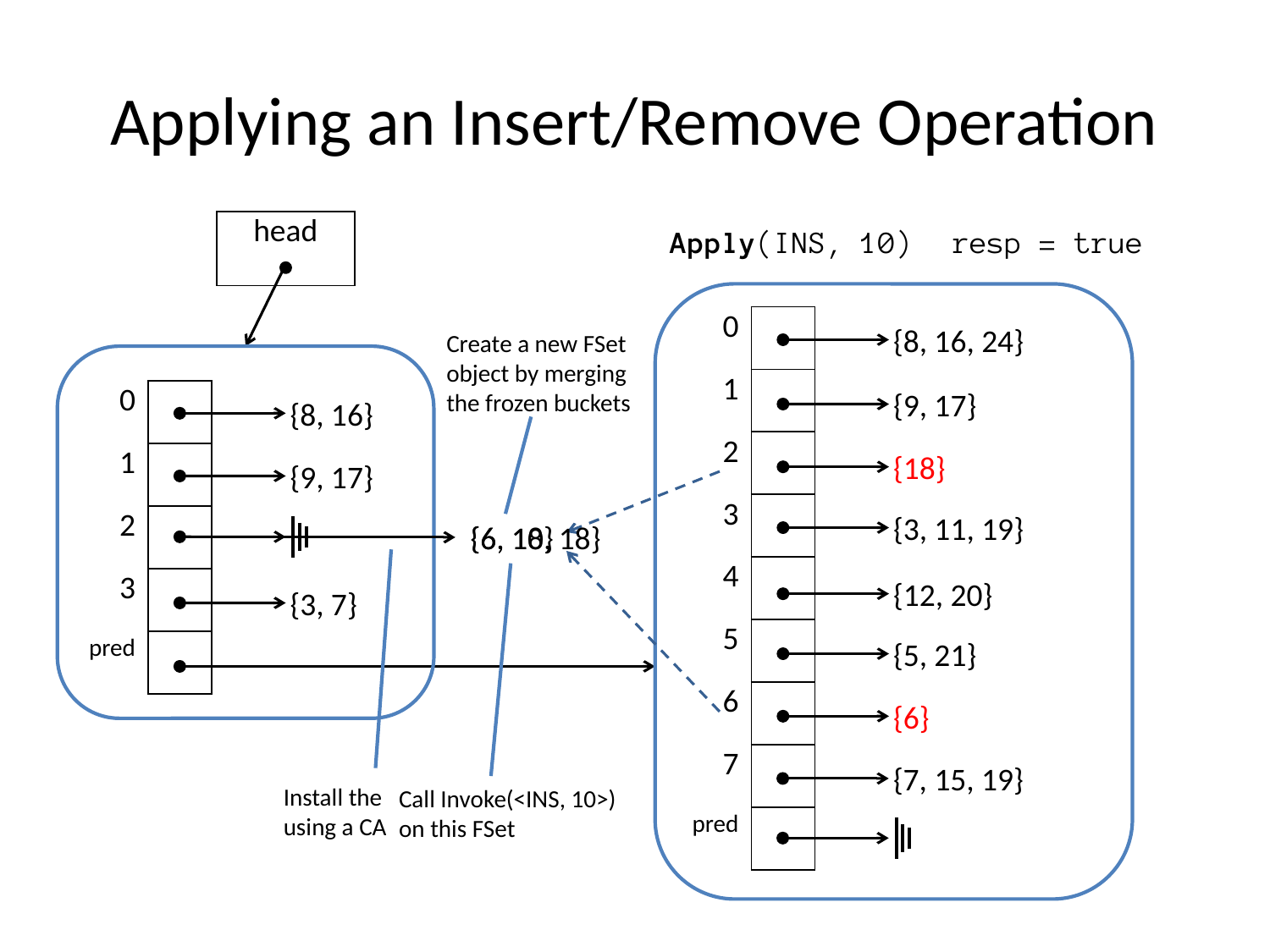

# Applying an Insert/Remove Operation
| head |
| --- |
Apply(INS, 10)
resp = true

| 0 |
| --- |
| 1 |
| 2 |
| 3 |
| 4 |
| 5 |
| 6 |
| 7 |
| pred |
|  |
| --- |
|  |
|  |
|  |
|  |
|  |
|  |
|  |
|  |
{8, 16, 24}
Create a new FSet object by merging the frozen buckets

{9, 17}
| 0 |
| --- |
| 1 |
| 2 |
| 3 |
| pred |
|  |
| --- |
|  |
|  |
|  |
|  |
{8, 16}

{18}
{9, 17}

{3, 11, 19}
{6, 10, 18}
{6, 18}

{12, 20}
{3, 7}

{5, 21}

{6}

{7, 15, 19}
Install the new FSet using a CAS
Call Invoke(<INS, 10>) on this FSet